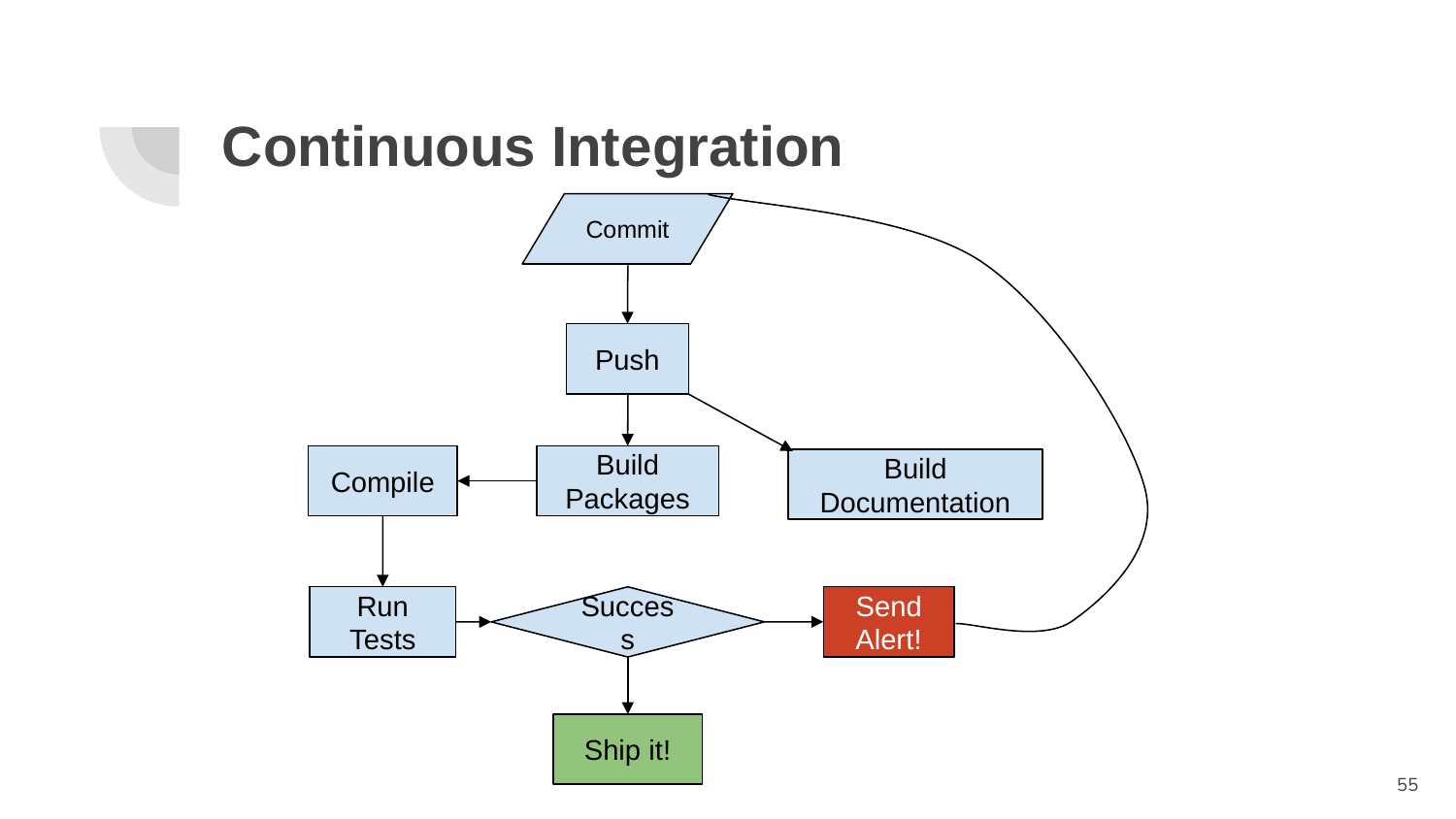

# Continuous Integration
Commit

Push
Compile
Build Packages
Build Documentation
Success
Run Tests
Send Alert!
Ship it!
55